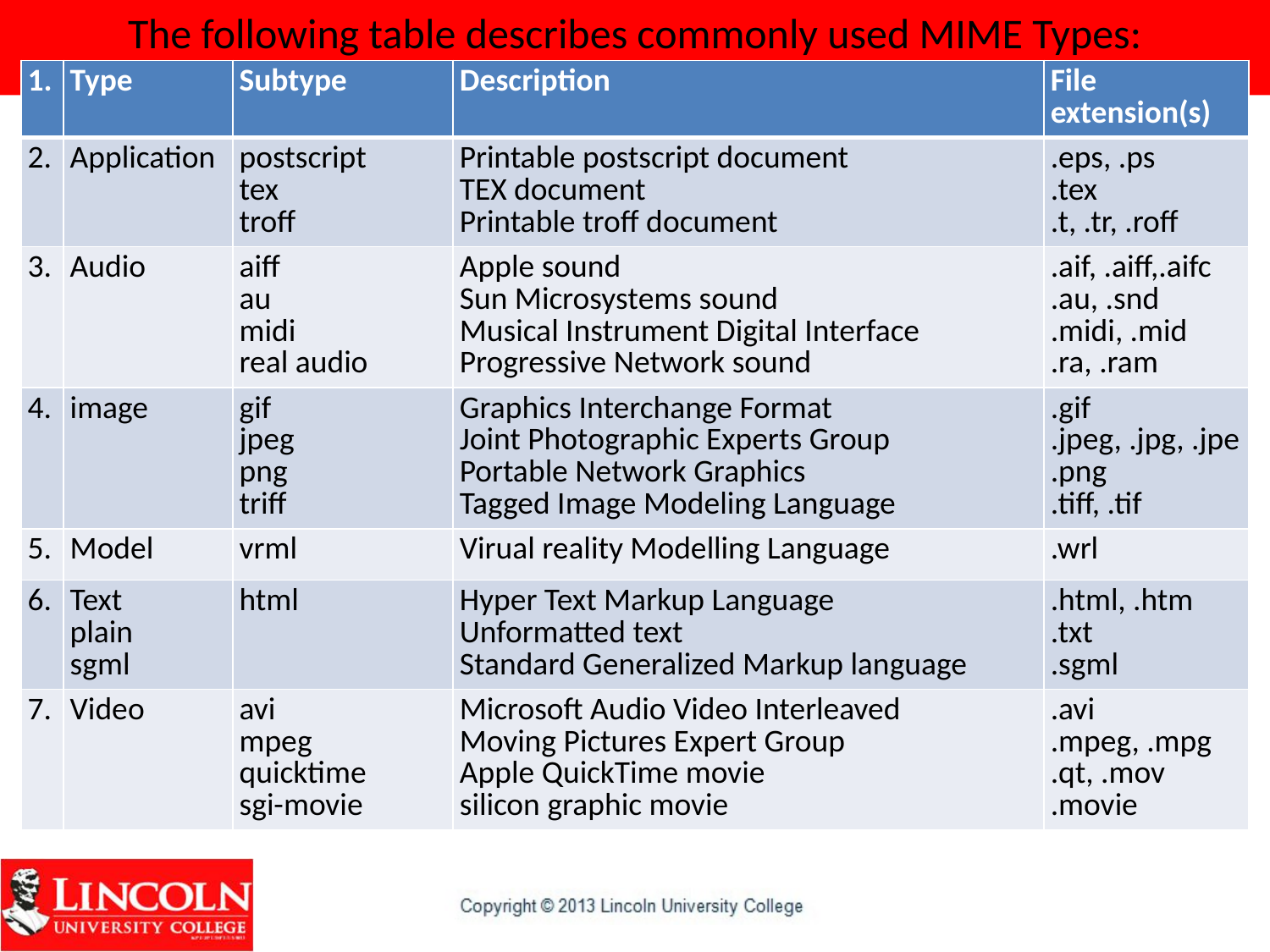

# The following table describes commonly used MIME Types:
| 1. | Type | Subtype | Description | File extension(s) |
| --- | --- | --- | --- | --- |
| 2. | Application | postscript tex troff | Printable postscript document TEX document Printable troff document | .eps, .ps  .tex .t, .tr, .roff |
| 3. | Audio | aiff au midi real audio | Apple sound Sun Microsystems sound Musical Instrument Digital Interface Progressive Network sound | .aif, .aiff,.aifc .au, .snd .midi, .mid .ra, .ram |
| 4. | image | gif jpeg png triff | Graphics Interchange Format Joint Photographic Experts Group Portable Network Graphics Tagged Image Modeling Language | .gif .jpeg, .jpg, .jpe .png  .tiff, .tif |
| 5. | Model | vrml | Virual reality Modelling Language | .wrl |
| 6. | Text plain sgml | html | Hyper Text Markup Language Unformatted text Standard Generalized Markup language | .html, .htm .txt .sgml |
| 7. | Video | avi mpeg quicktime sgi-movie | Microsoft Audio Video Interleaved Moving Pictures Expert Group Apple QuickTime movie silicon graphic movie | .avi .mpeg, .mpg .qt, .mov .movie |